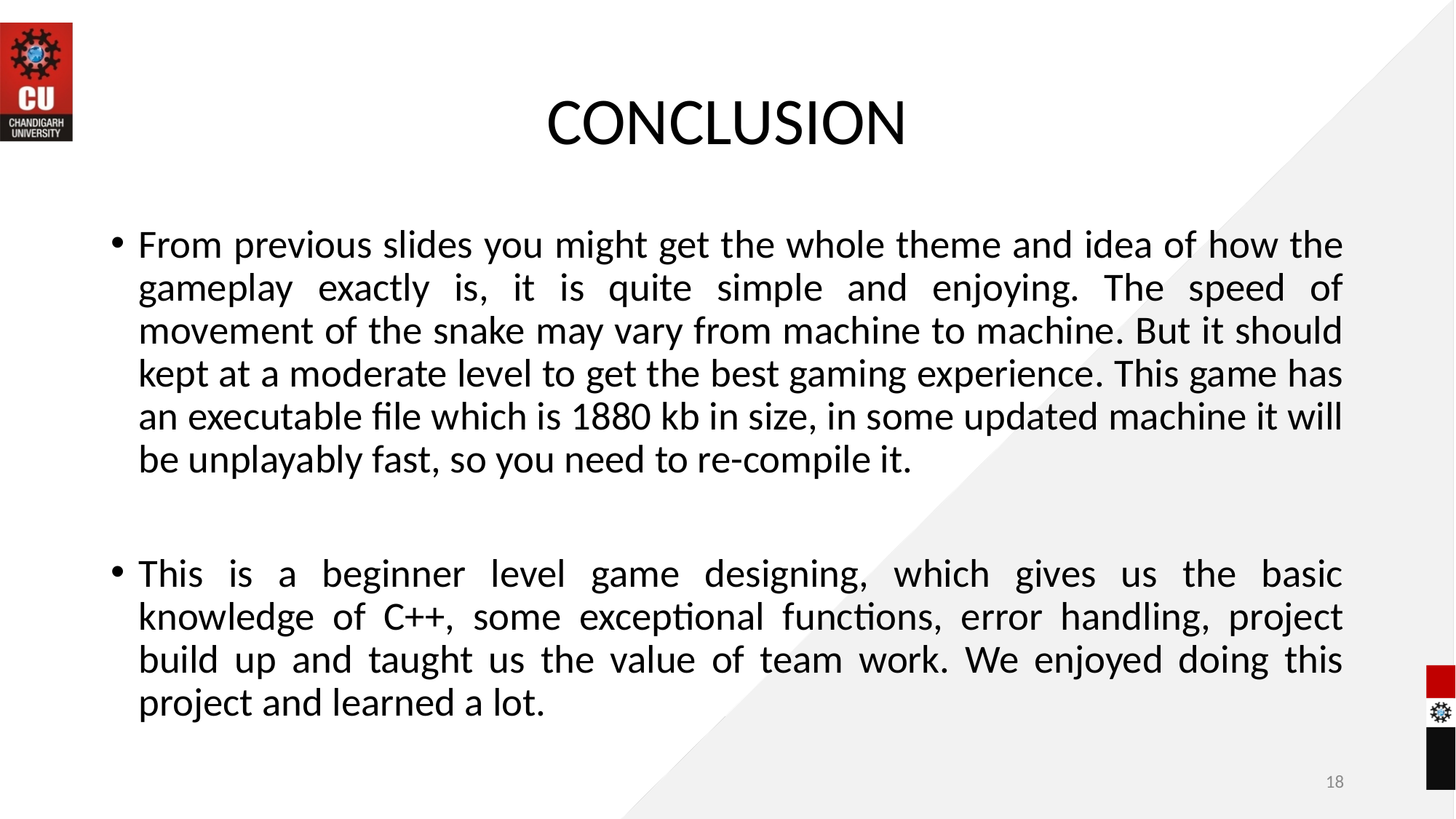

# CONCLUSION
From previous slides you might get the whole theme and idea of how the gameplay exactly is, it is quite simple and enjoying. The speed of movement of the snake may vary from machine to machine. But it should kept at a moderate level to get the best gaming experience. This game has an executable file which is 1880 kb in size, in some updated machine it will be unplayably fast, so you need to re-compile it.

This is a beginner level game designing, which gives us the basic knowledge of C++, some exceptional functions, error handling, project build up and taught us the value of team work. We enjoyed doing this project and learned a lot.
18